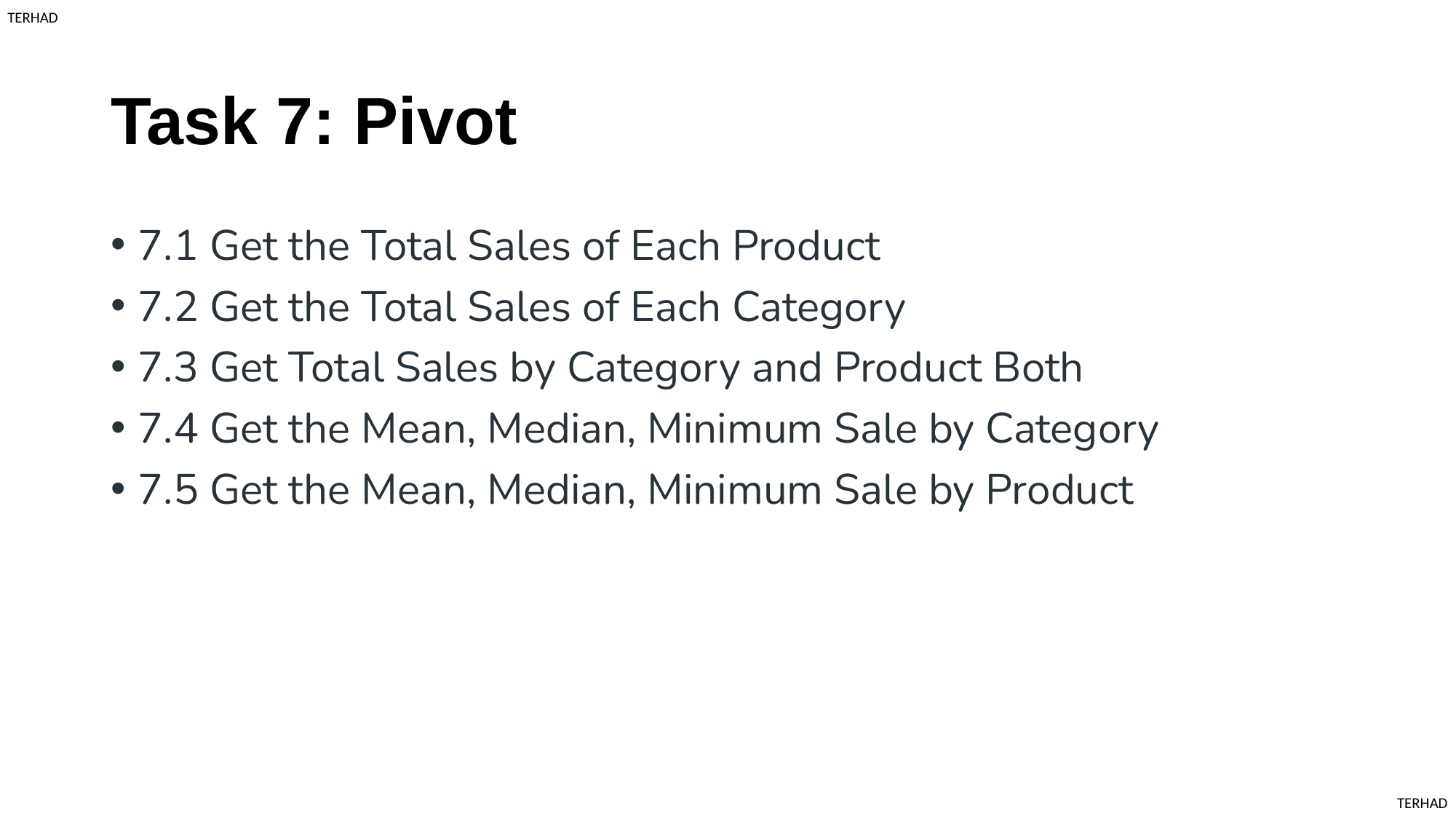

# Task 7: Pivot
7.1 Get the Total Sales of Each Product
7.2 Get the Total Sales of Each Category
7.3 Get Total Sales by Category and Product Both
7.4 Get the Mean, Median, Minimum Sale by Category
7.5 Get the Mean, Median, Minimum Sale by Product